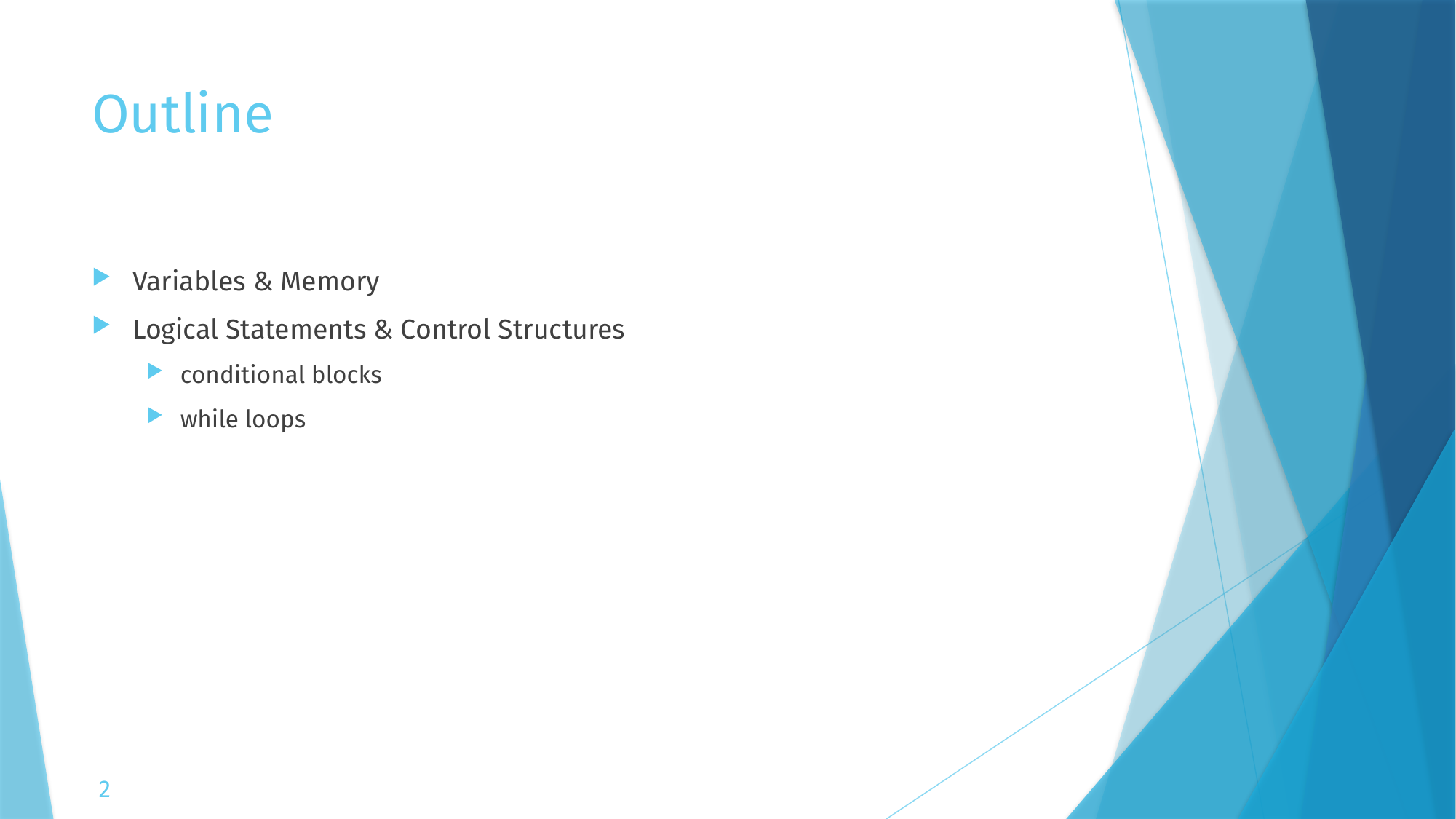

# Outline
Variables & Memory
Logical Statements & Control Structures
conditional blocks
while loops
2